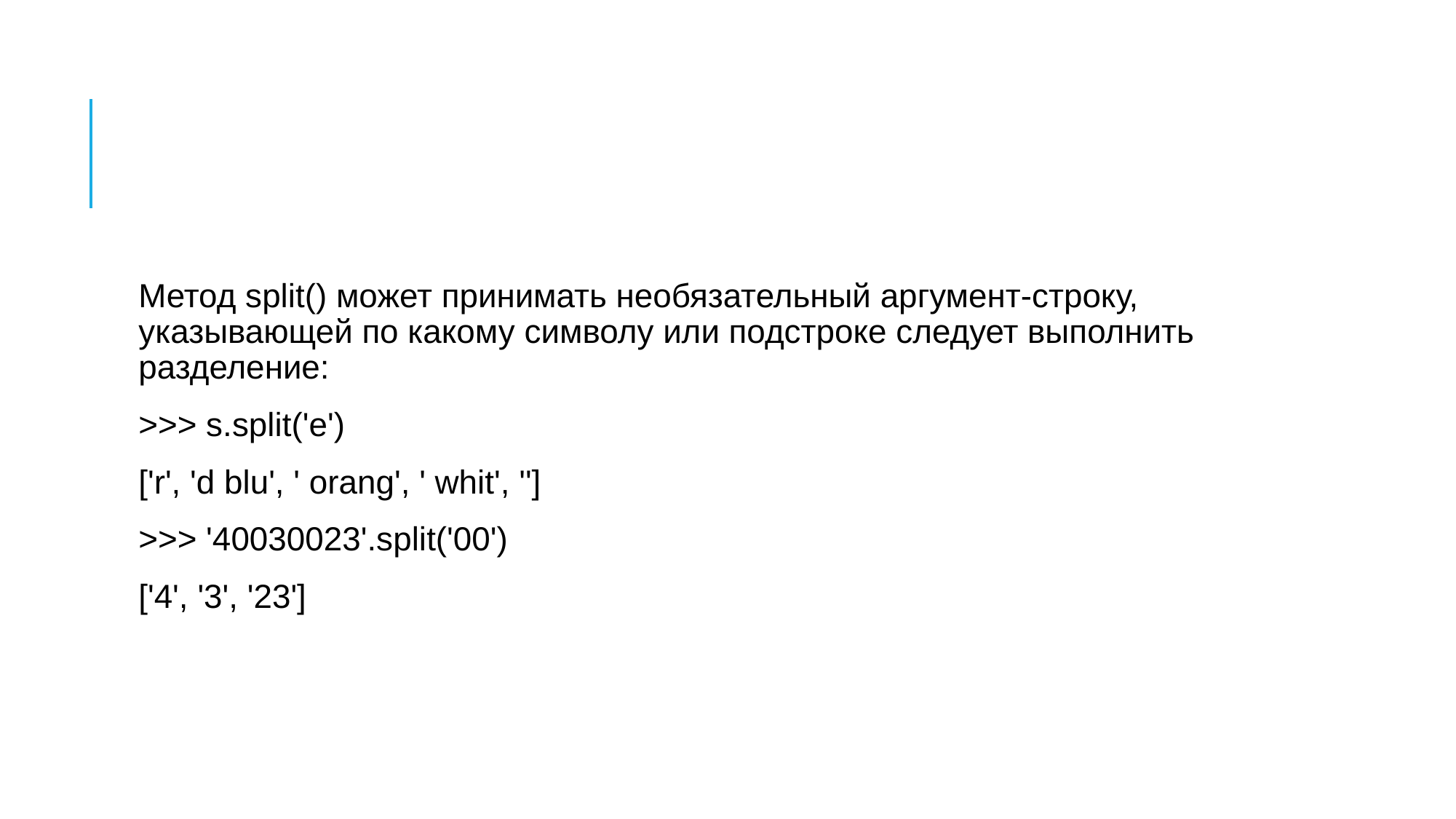

#
Метод split() может принимать необязательный аргумент-строку, указывающей по какому символу или подстроке следует выполнить разделение:
>>> s.split('e')
['r', 'd blu', ' orang', ' whit', '']
>>> '40030023'.split('00')
['4', '3', '23']